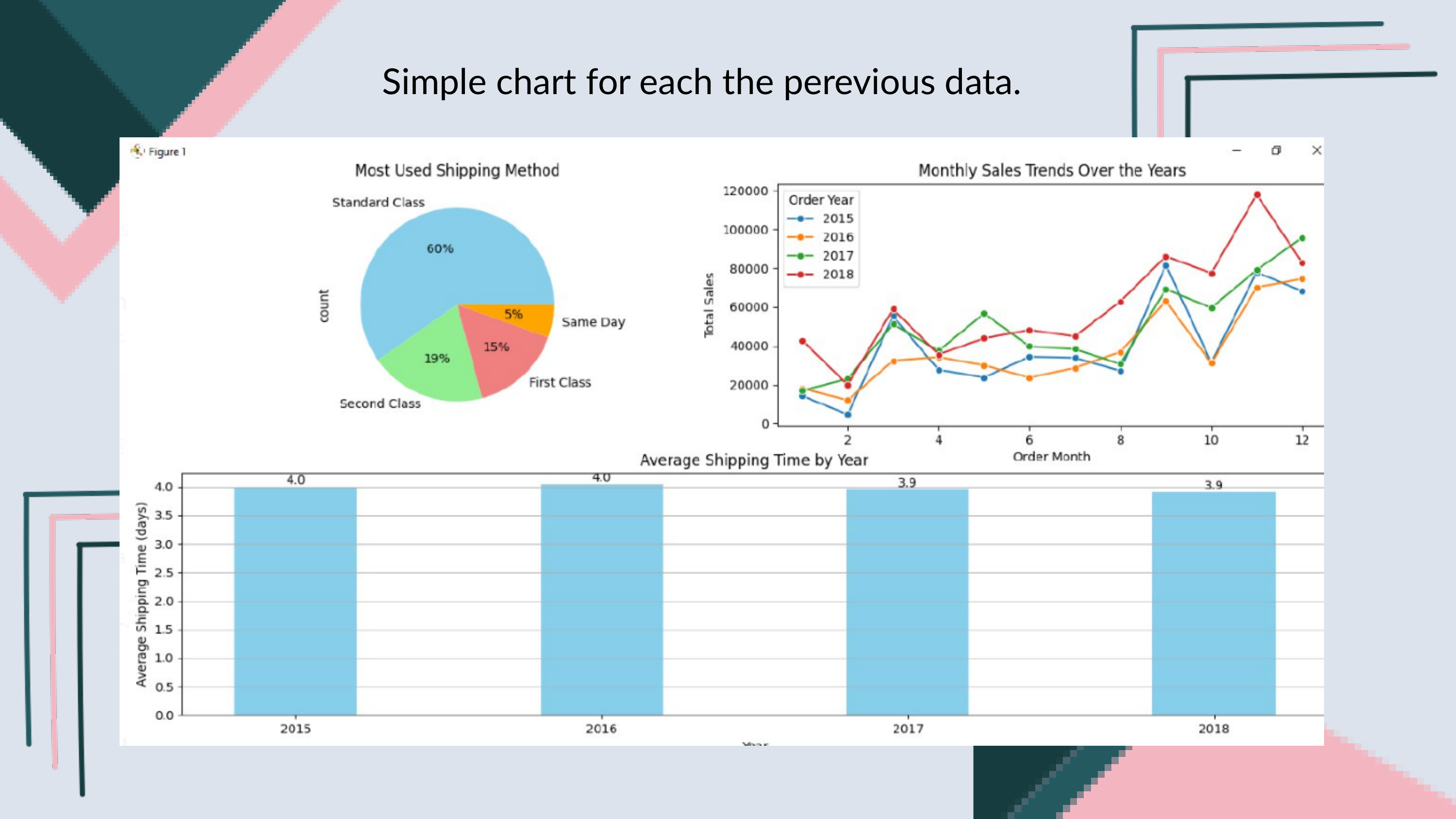

Simple chart for each the perevious data.